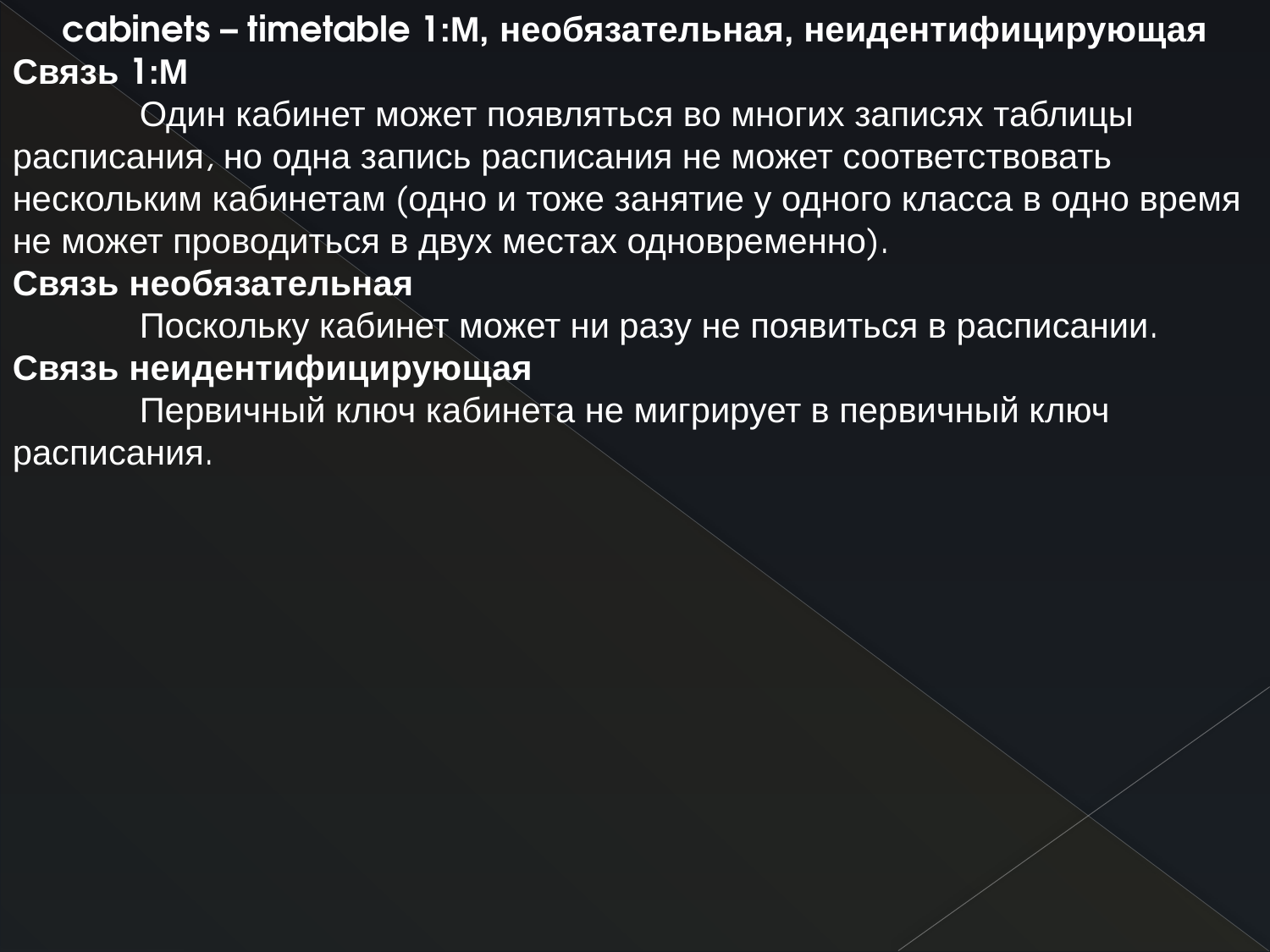

cabinets – timetable 1:М, необязательная, неидентифицирующая
Связь 1:М
	Один кабинет может появляться во многих записях таблицы расписания, но одна запись расписания не может соответствовать нескольким кабинетам (одно и тоже занятие у одного класса в одно время не может проводиться в двух местах одновременно).
Связь необязательная
 	Поскольку кабинет может ни разу не появиться в расписании.
Связь неидентифицирующая
 	Первичный ключ кабинета не мигрирует в первичный ключ расписания.